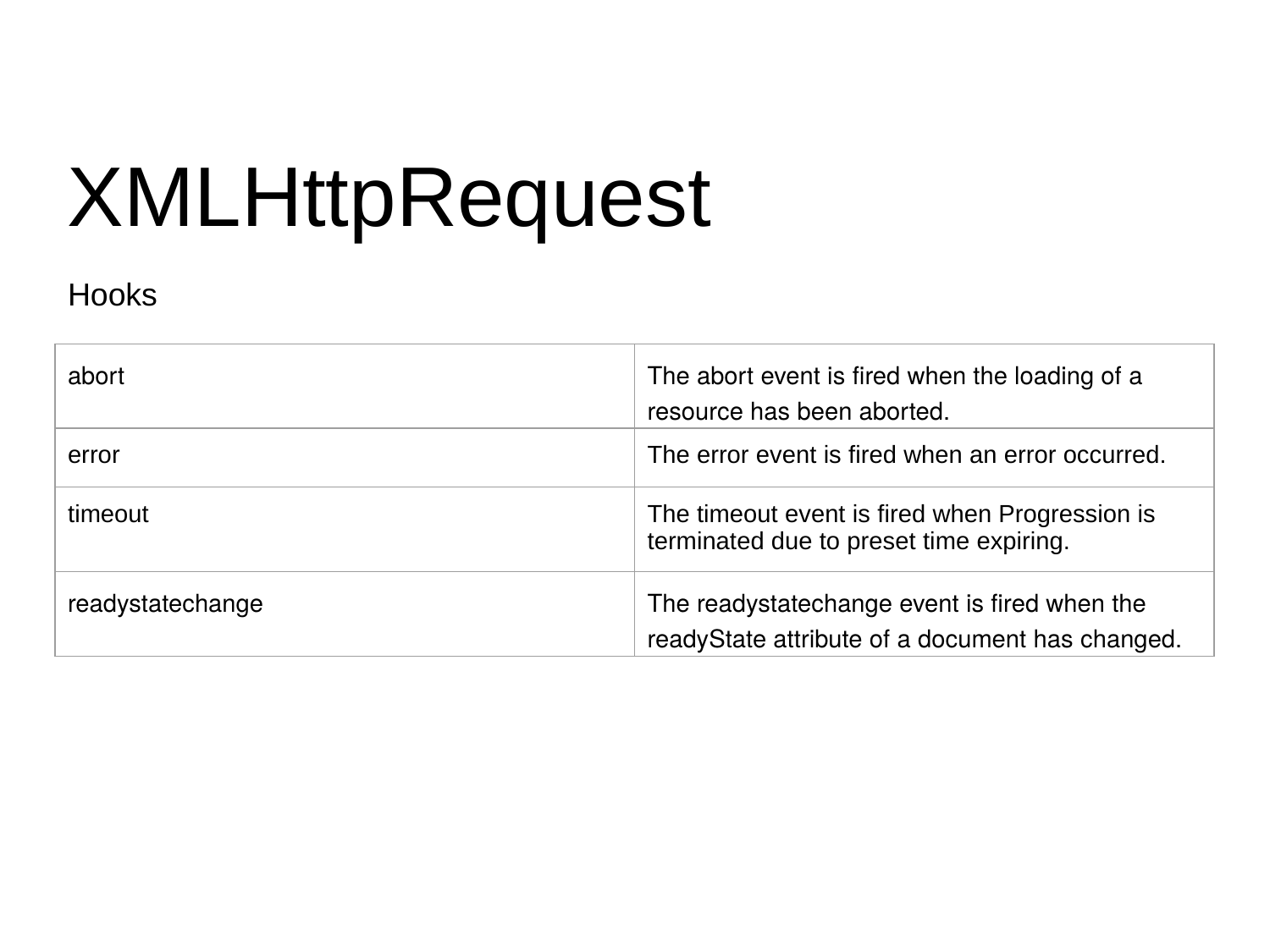

XMLHttpRequest
Hooks
| abort | The abort event is fired when the loading of a resource has been aborted. |
| --- | --- |
| error | The error event is fired when an error occurred. |
| timeout | The timeout event is fired when Progression is terminated due to preset time expiring. |
| readystatechange | The readystatechange event is fired when the readyState attribute of a document has changed. |